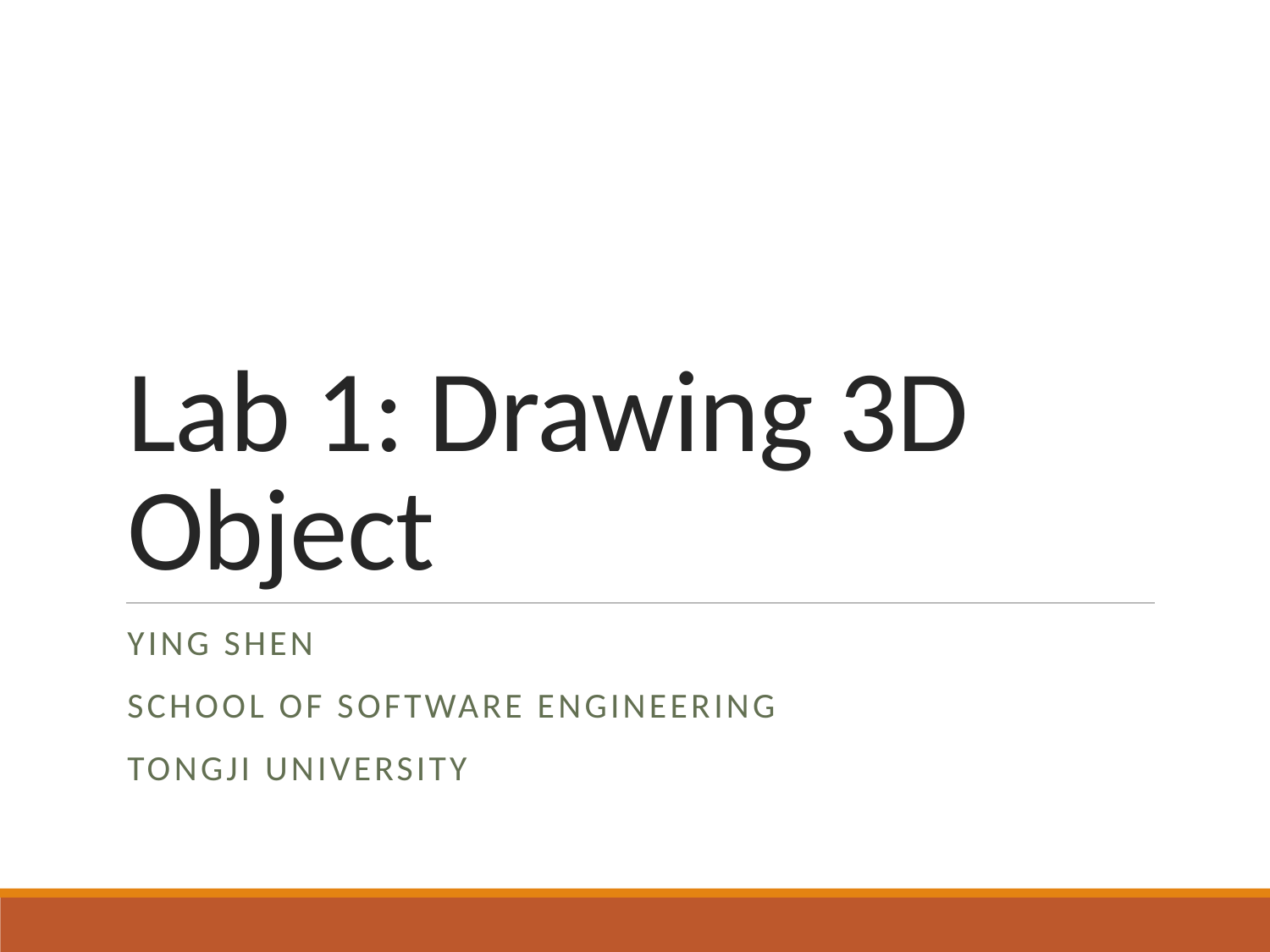

# Lab 1: Drawing 3D Object
Ying shen
School of software engineering
tongji university